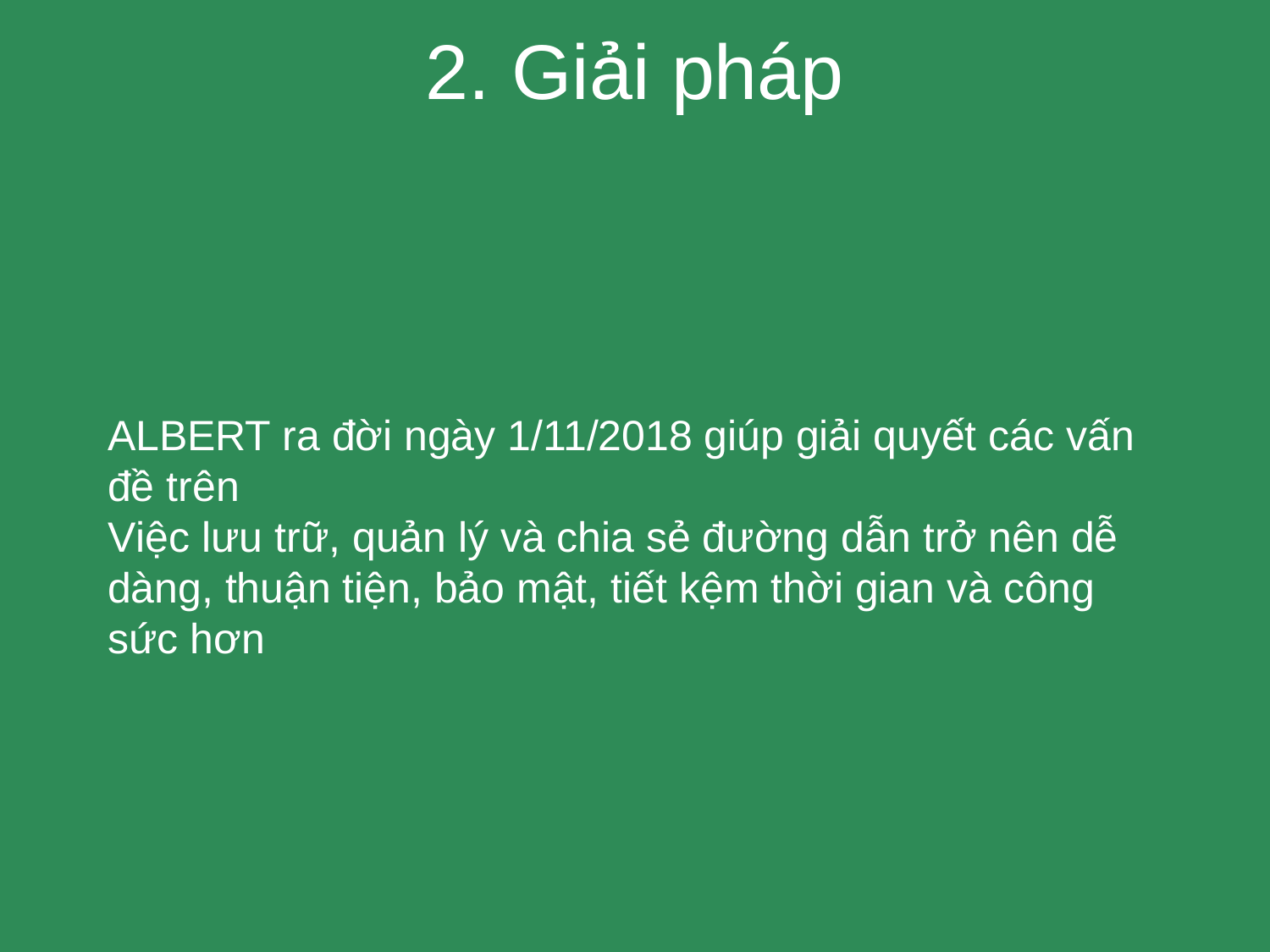

# 2. Giải pháp
ALBERT ra đời ngày 1/11/2018 giúp giải quyết các vấn đề trên
Việc lưu trữ, quản lý và chia sẻ đường dẫn trở nên dễ dàng, thuận tiện, bảo mật, tiết kệm thời gian và công sức hơn